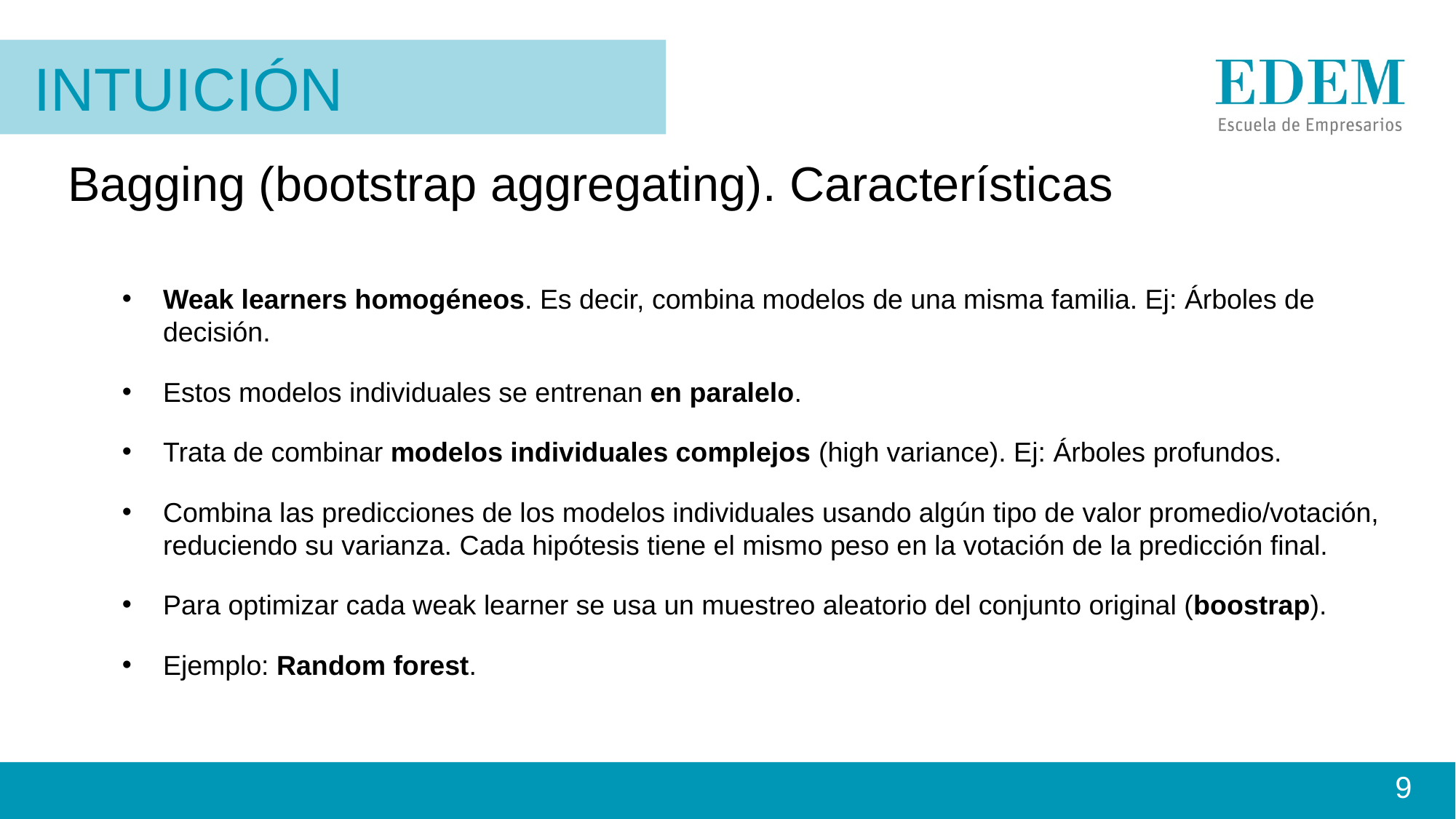

Intuición
Bagging (bootstrap aggregating). Características
Weak learners homogéneos. Es decir, combina modelos de una misma familia. Ej: Árboles de decisión.
Estos modelos individuales se entrenan en paralelo.
Trata de combinar modelos individuales complejos (high variance). Ej: Árboles profundos.
Combina las predicciones de los modelos individuales usando algún tipo de valor promedio/votación, reduciendo su varianza. Cada hipótesis tiene el mismo peso en la votación de la predicción final.
Para optimizar cada weak learner se usa un muestreo aleatorio del conjunto original (boostrap).
Ejemplo: Random forest.